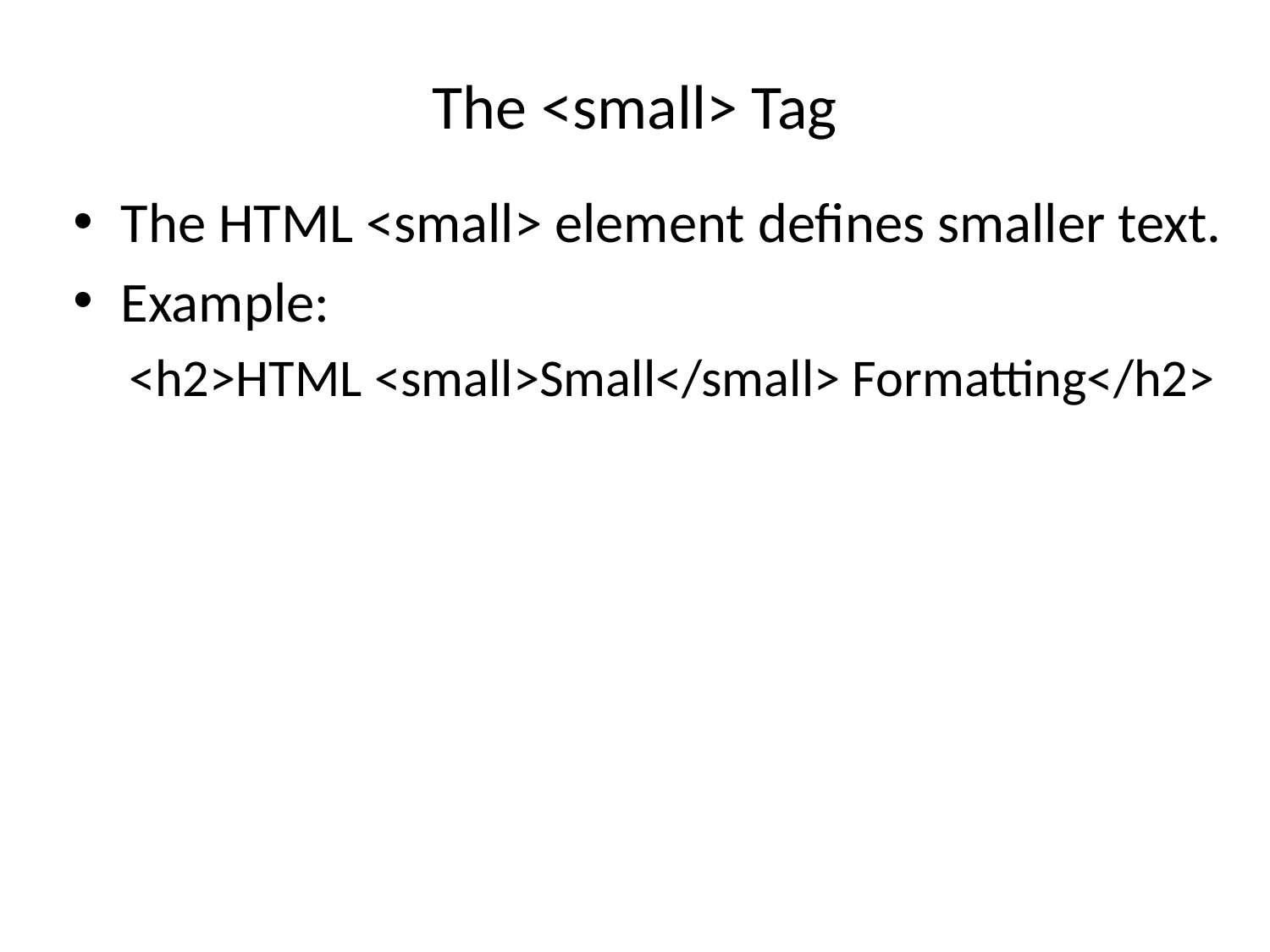

# The <small> Tag
The HTML <small> element defines smaller text.
Example:
<h2>HTML <small>Small</small> Formatting</h2>